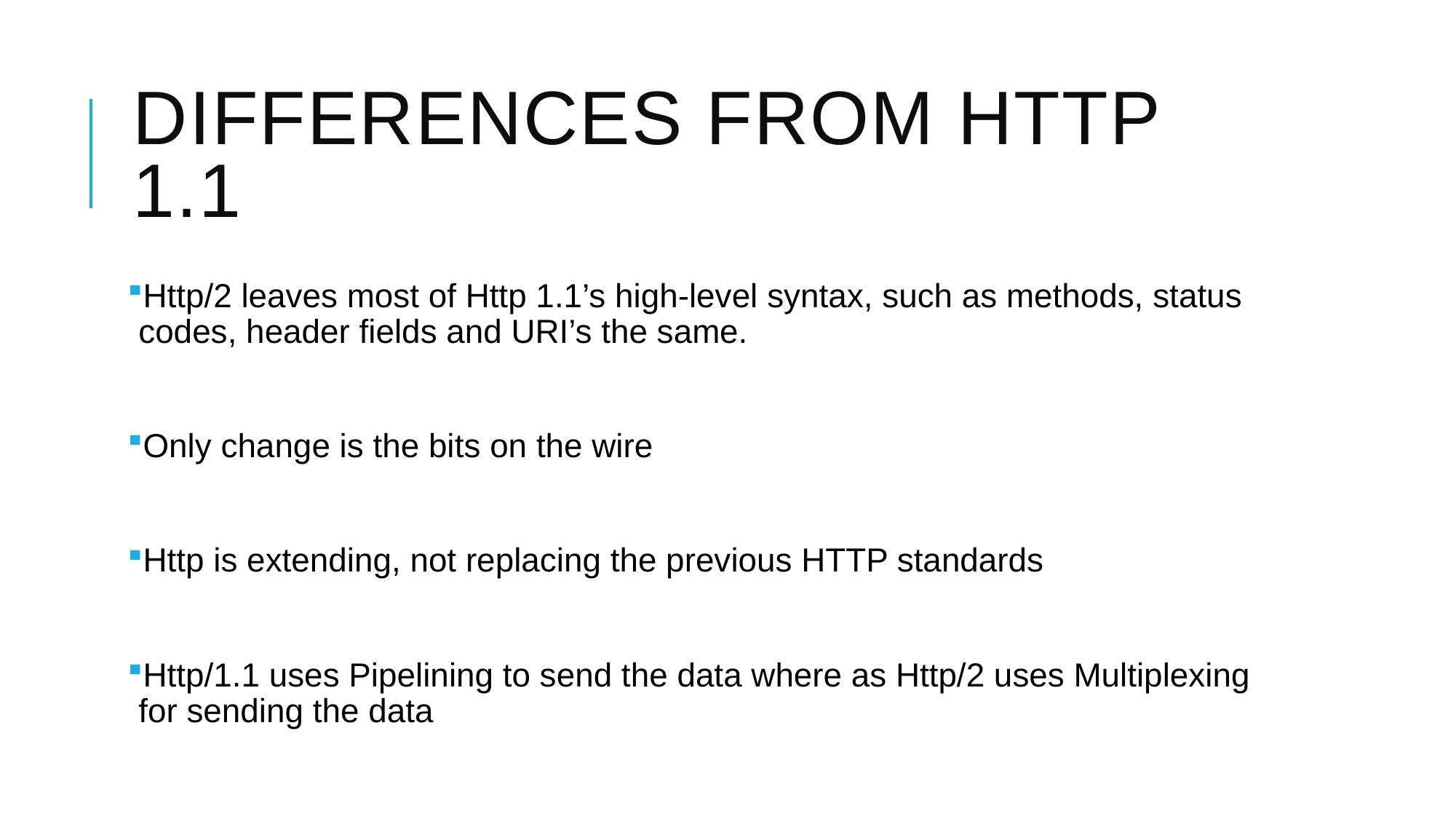

# Differences from Http 1.1
Http/2 leaves most of Http 1.1’s high-level syntax, such as methods, status codes, header fields and URI’s the same.

Only change is the bits on the wire

Http is extending, not replacing the previous HTTP standards

Http/1.1 uses Pipelining to send the data where as Http/2 uses Multiplexing for sending the data